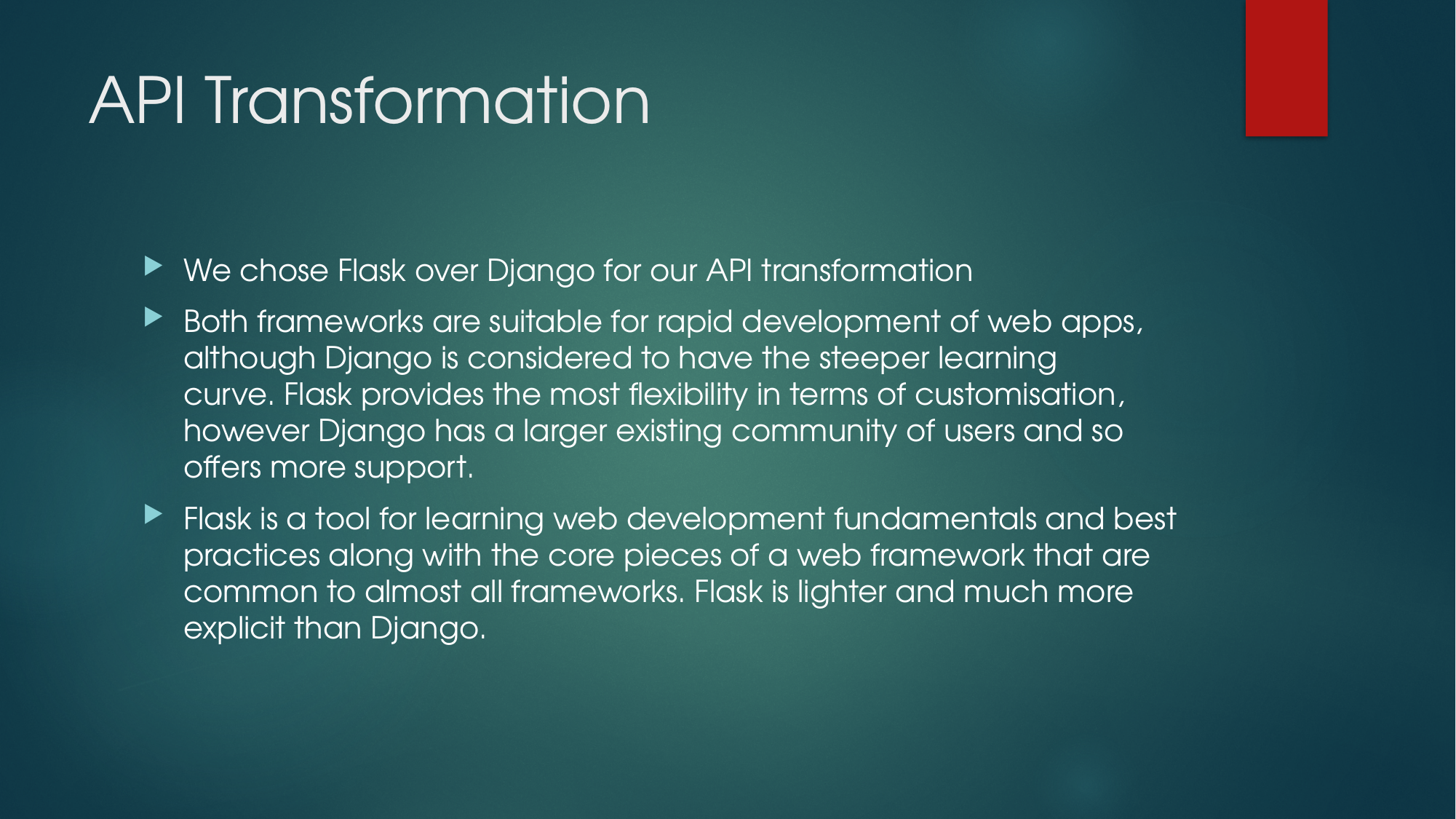

# API Transformation
We chose Flask over Django for our API transformation
Both frameworks are suitable for rapid development of web apps, although Django is considered to have the steeper learning curve. Flask provides the most flexibility in terms of customisation, however Django has a larger existing community of users and so offers more support.
Flask is a tool for learning web development fundamentals and best practices along with the core pieces of a web framework that are common to almost all frameworks. Flask is lighter and much more explicit than Django.